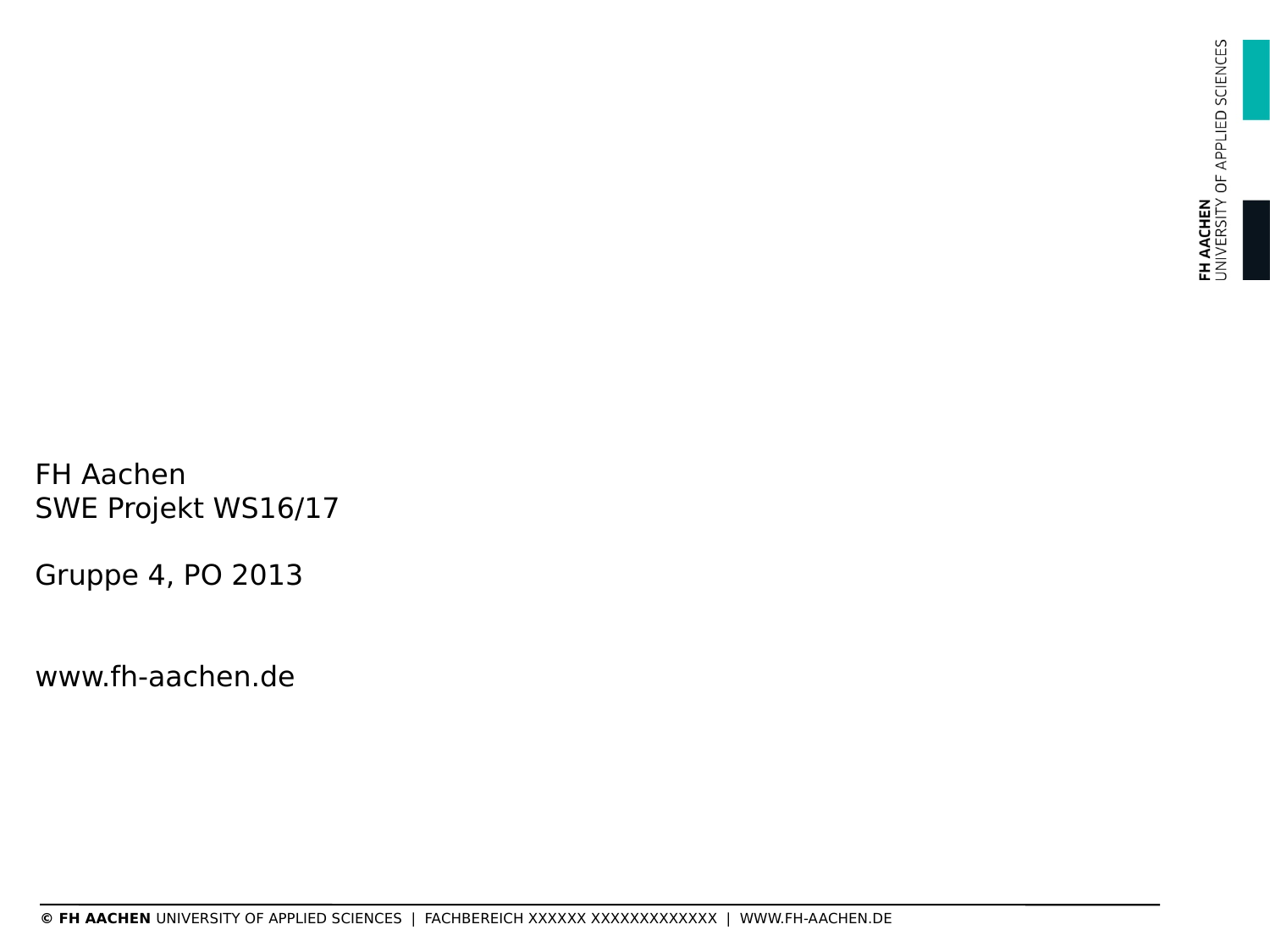

# FH Aachen SWE Projekt WS16/17 Gruppe 4, PO 2013 www.fh-aachen.de
© FH AACHEN UNIVERSITY OF APPLIED SCIENCES  |  FACHBEREICH XXXXXX XXXXXXXXXXXXX  |  WWW.FH-AACHEN.DE